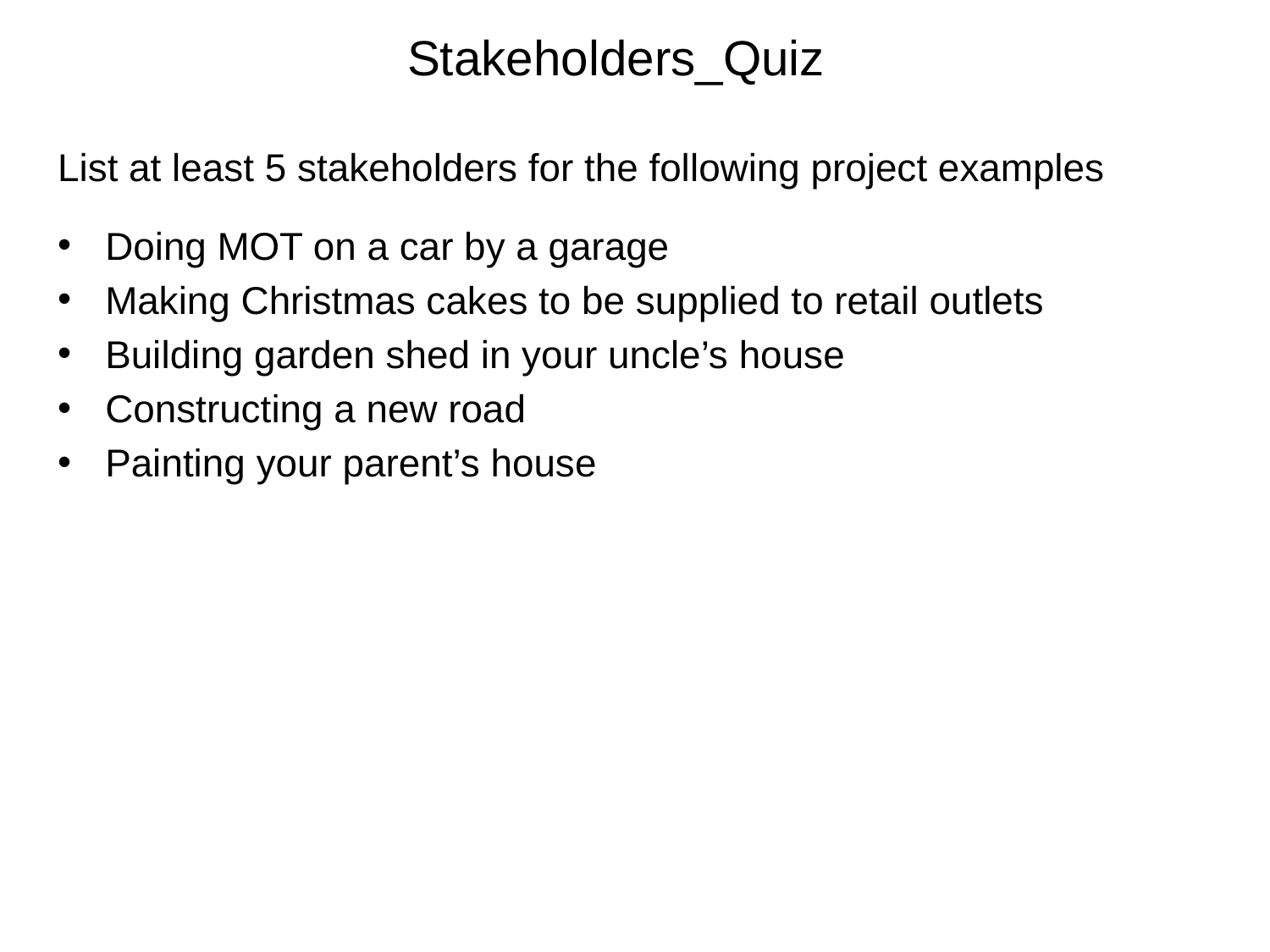

# Stakeholders_Quiz
List at least 5 stakeholders for the following project examples

Doing MOT on a car by a garage
Making Christmas cakes to be supplied to retail outlets
Building garden shed in your uncle’s house
Constructing a new road
Painting your parent’s house